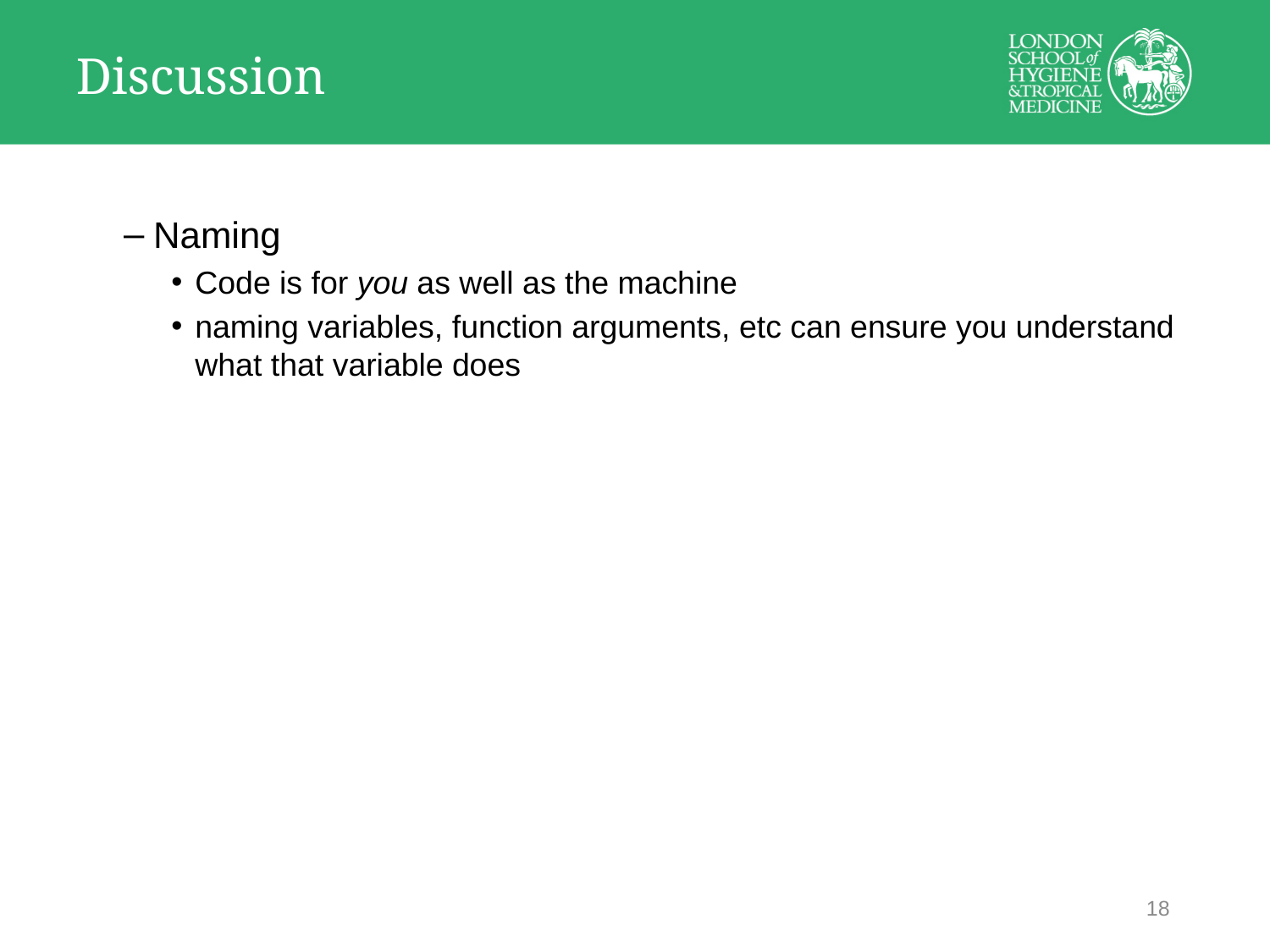

# Discussion
Naming
Code is for you as well as the machine
naming variables, function arguments, etc can ensure you understand what that variable does
18